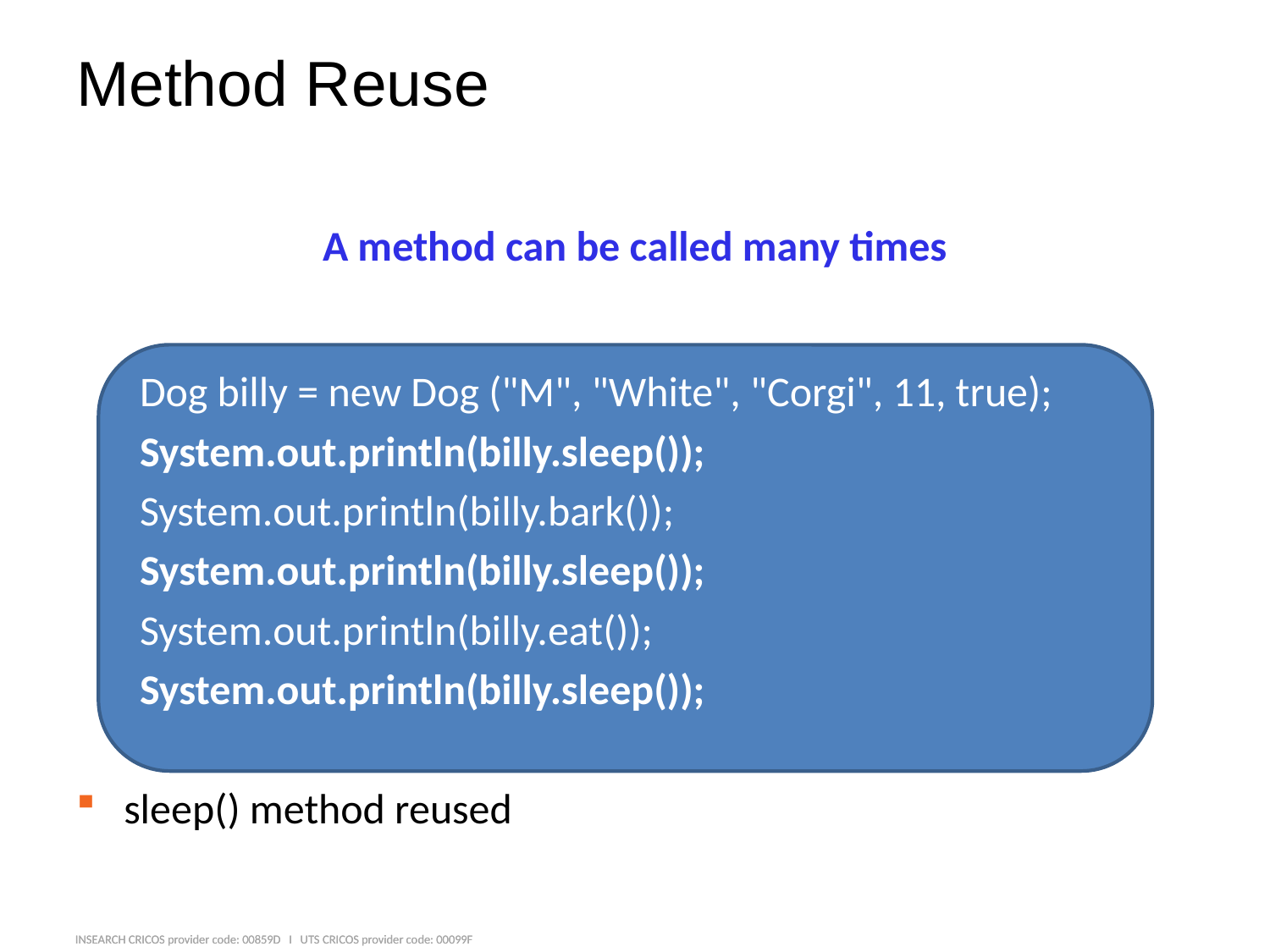

# Method Reuse
A method can be called many times

Dog billy = new Dog ("M", "White", "Corgi", 11, true);
System.out.println(billy.sleep());
System.out.println(billy.bark());
System.out.println(billy.sleep());
System.out.println(billy.eat());
System.out.println(billy.sleep());

sleep() method reused